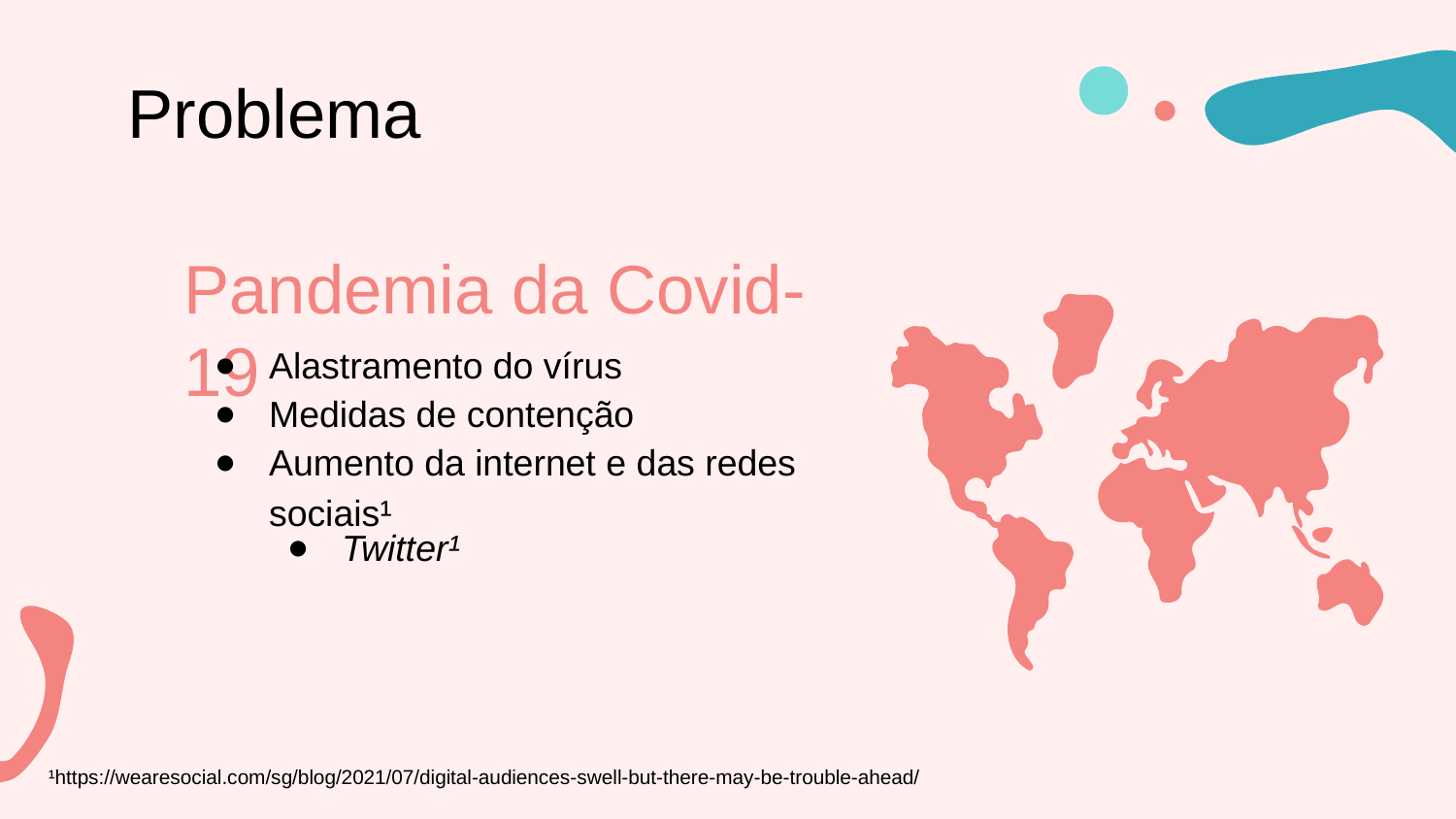

# Problema
Pandemia da Covid-19

Alastramento do vírus
Medidas de contenção
Aumento da internet e das redes sociais¹
Twitter¹
¹https://wearesocial.com/sg/blog/2021/07/digital-audiences-swell-but-there-may-be-trouble-ahead/